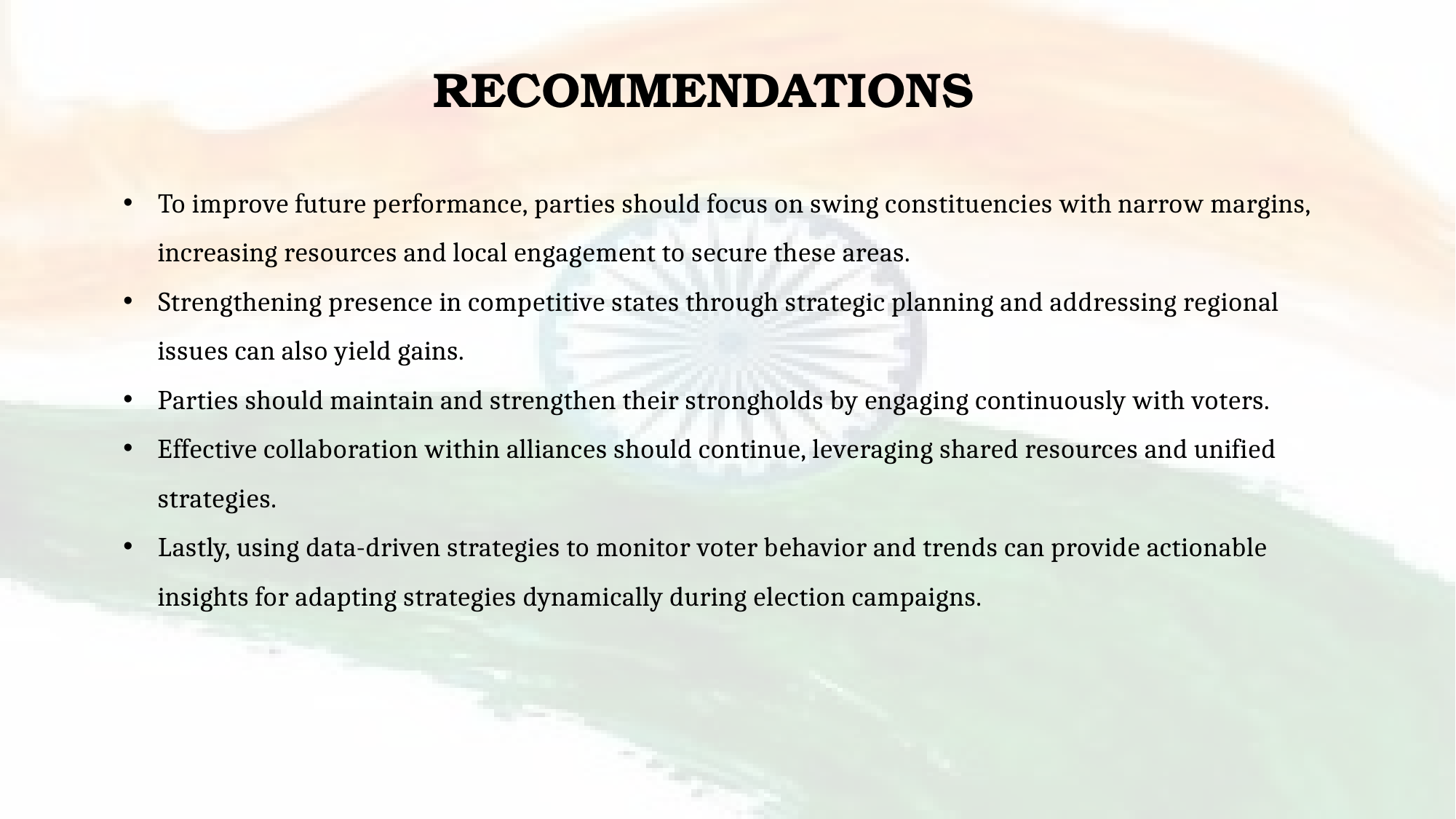

RECOMMENDATIONS
To improve future performance, parties should focus on swing constituencies with narrow margins, increasing resources and local engagement to secure these areas.
Strengthening presence in competitive states through strategic planning and addressing regional issues can also yield gains.
Parties should maintain and strengthen their strongholds by engaging continuously with voters.
Effective collaboration within alliances should continue, leveraging shared resources and unified strategies.
Lastly, using data-driven strategies to monitor voter behavior and trends can provide actionable insights for adapting strategies dynamically during election campaigns.